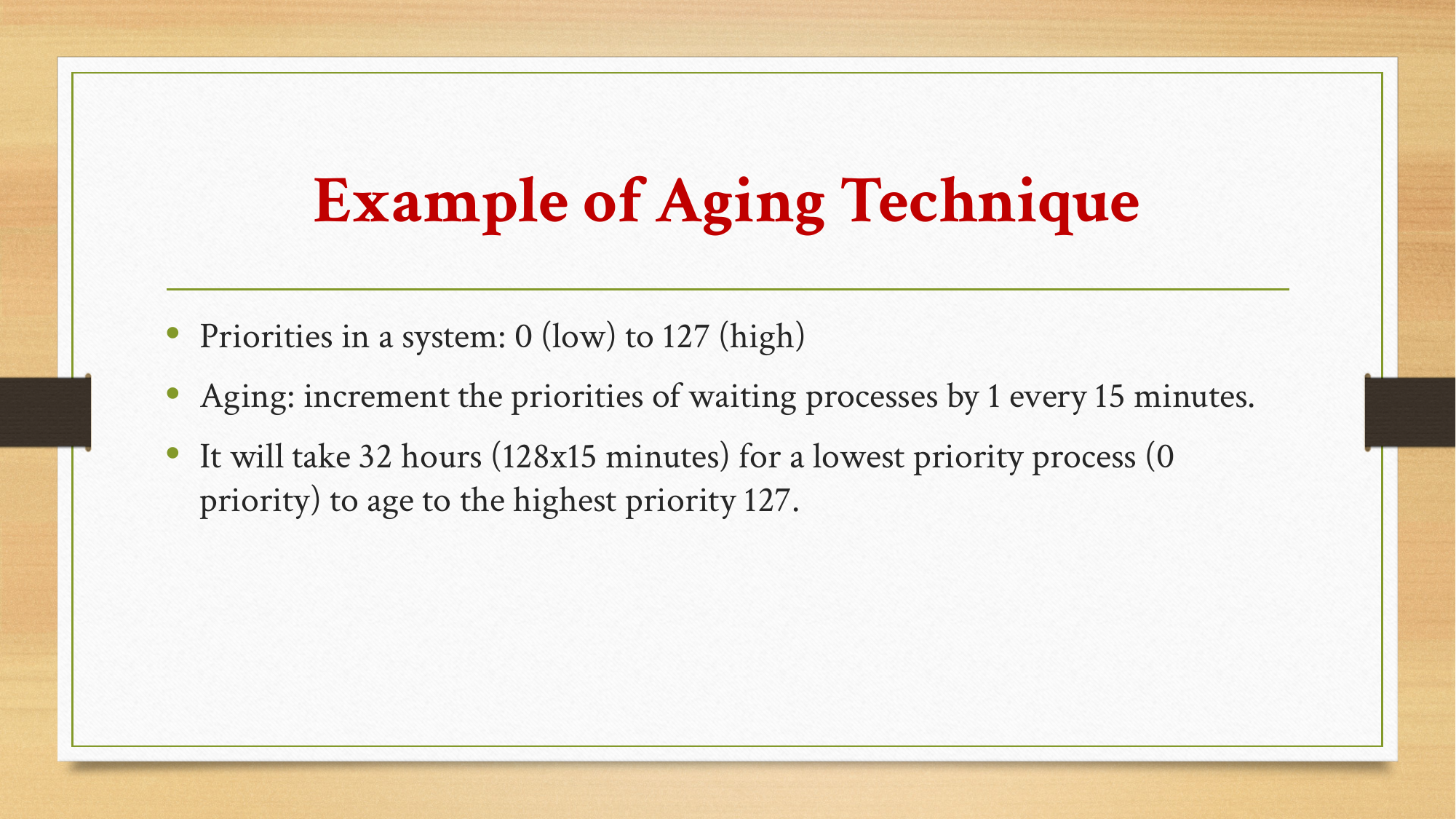

# Example of Aging Technique
Priorities in a system: 0 (low) to 127 (high)
Aging: increment the priorities of waiting processes by 1 every 15 minutes.
It will take 32 hours (128x15 minutes) for a lowest priority process (0 priority) to age to the highest priority 127.